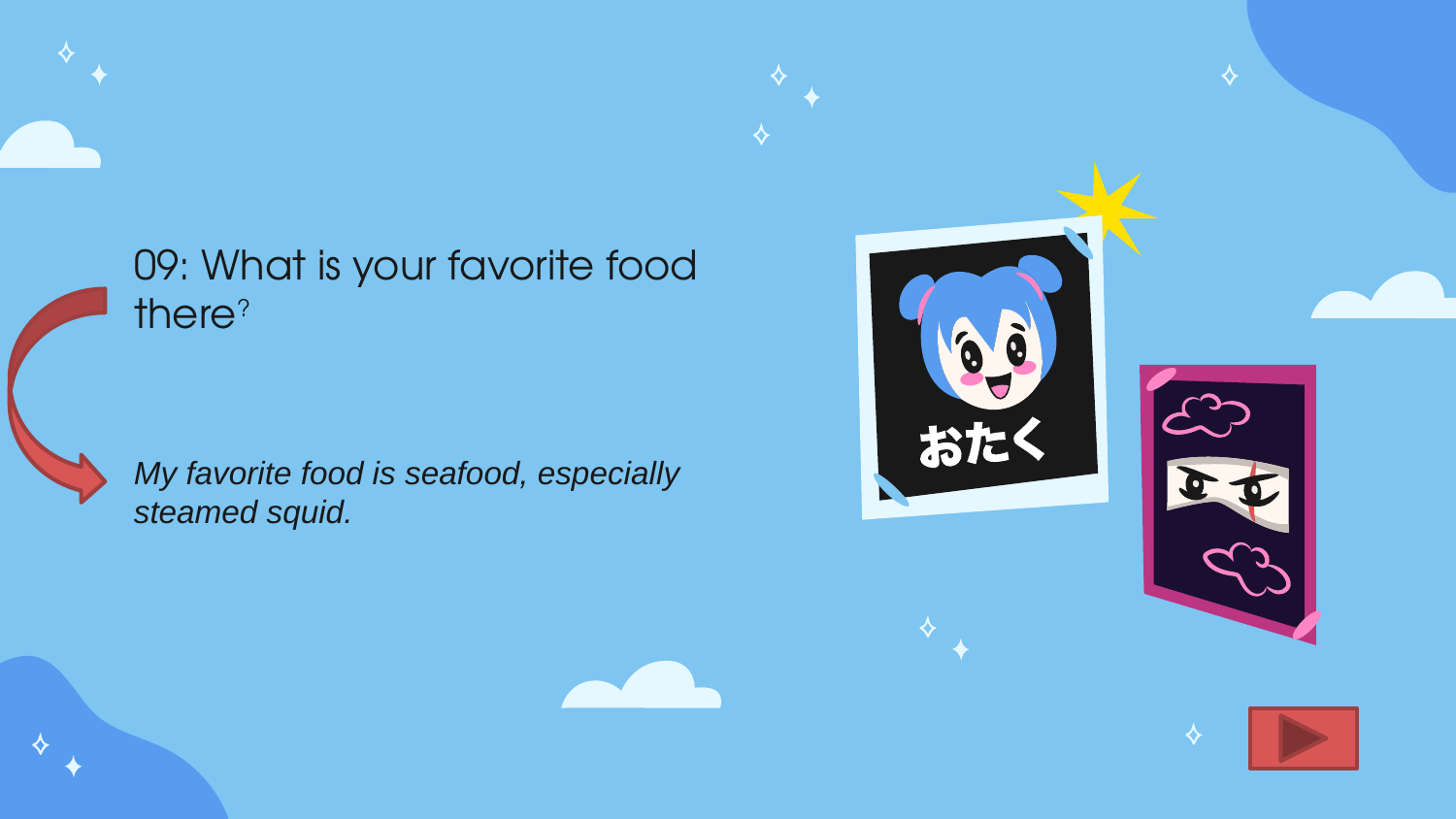

# 09: What is your favorite food there?

My favorite food is seafood, especially steamed squid.